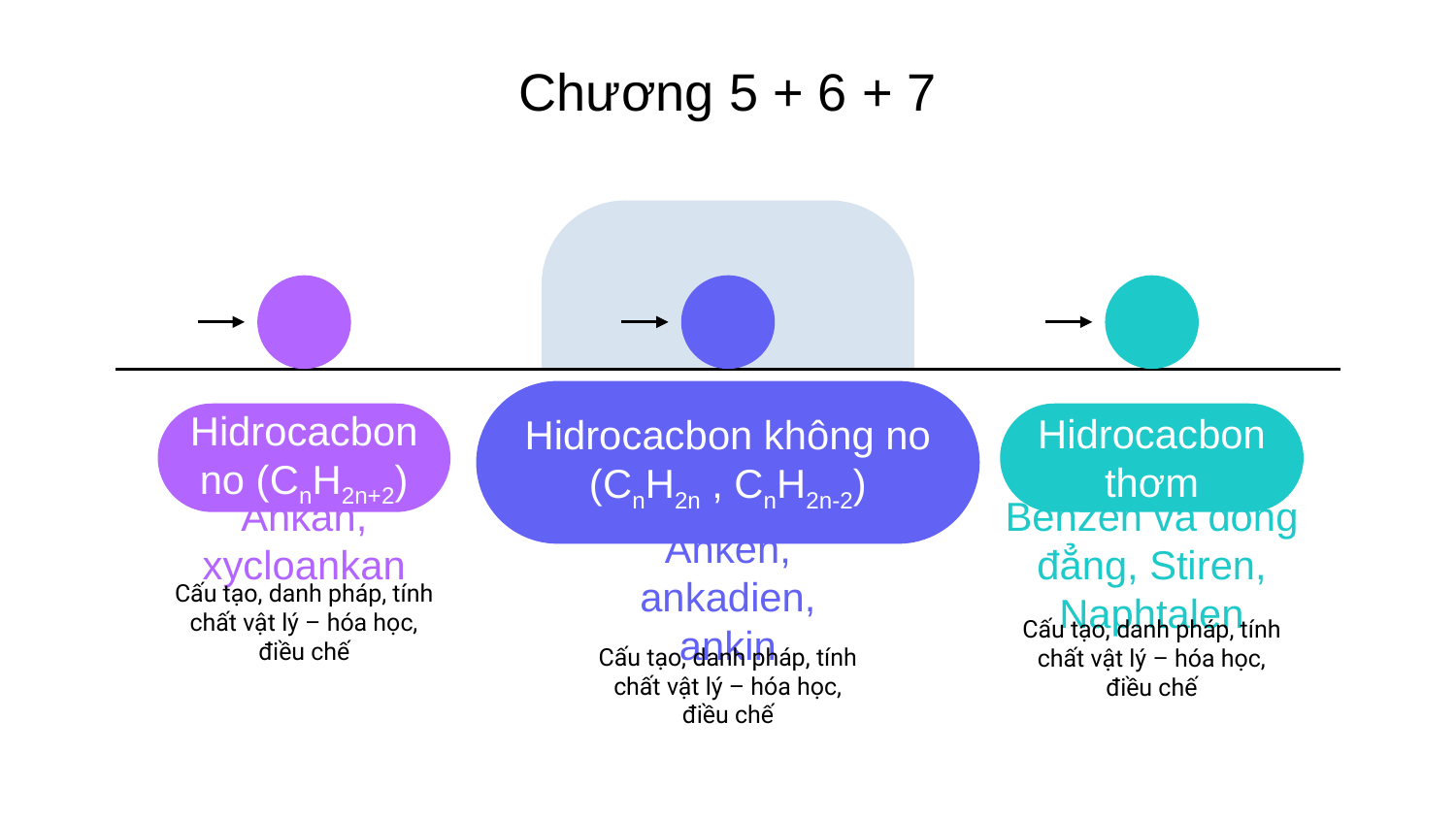

# Chương 5 + 6 + 7

Hidrocacbon không no (CnH2n , CnH2n-2)
Anken, ankadien, ankin
Cấu tạo, danh pháp, tính chất vật lý – hóa học, điều chế
Hidrocacbon thơm
Benzen và đồng đẳng, Stiren, Naphtalen
Cấu tạo, danh pháp, tính chất vật lý – hóa học, điều chế
Hidrocacbon no (CnH2n+2)
Ankan, xycloankan
Cấu tạo, danh pháp, tính chất vật lý – hóa học, điều chế